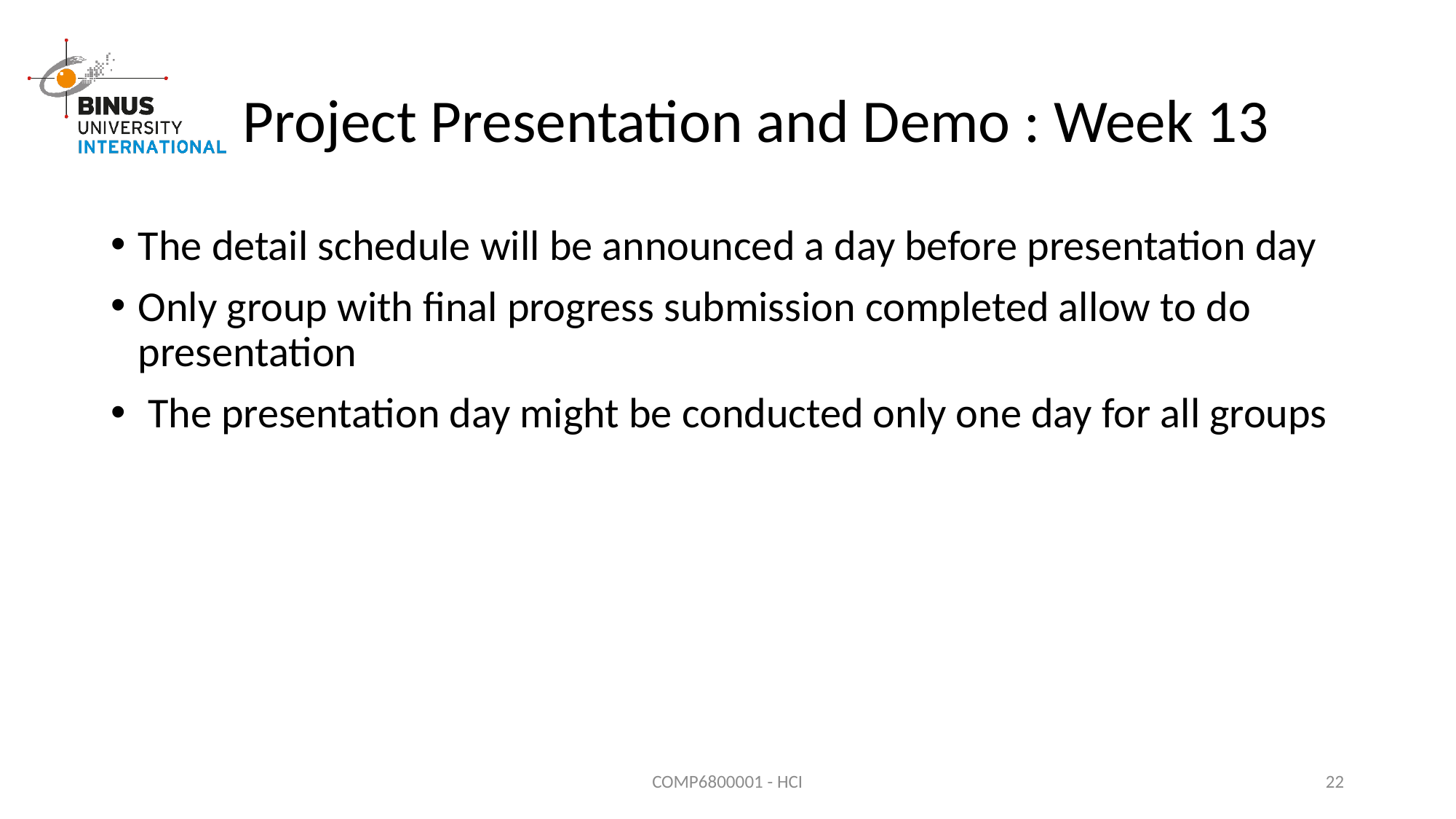

# Project Presentation and Demo : Week 13
The detail schedule will be announced a day before presentation day
Only group with final progress submission completed allow to do presentation
 The presentation day might be conducted only one day for all groups
COMP6800001 - HCI
22